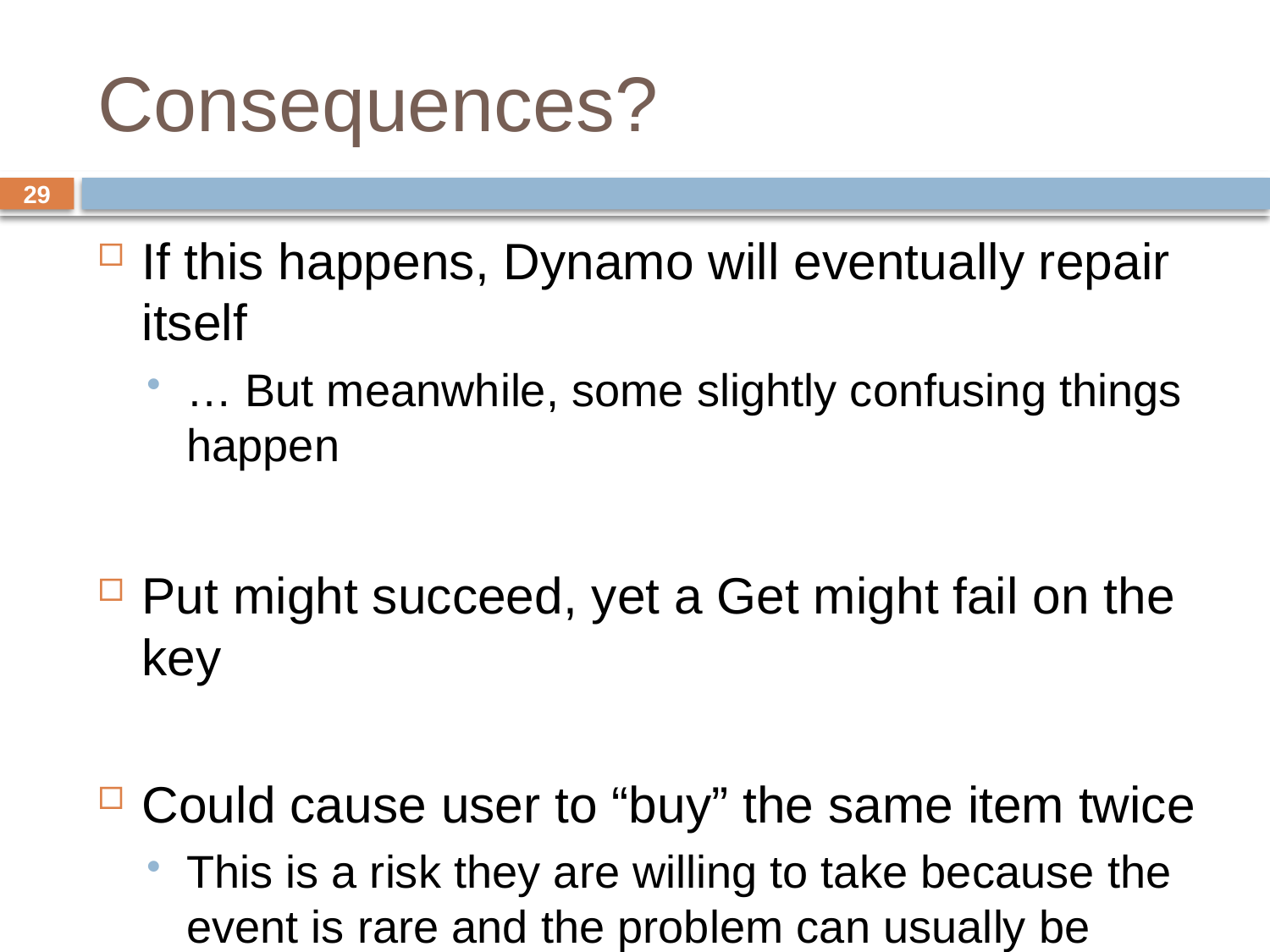

# Consequences?
29
If this happens, Dynamo will eventually repair itself
… But meanwhile, some slightly confusing things happen

Put might succeed, yet a Get might fail on the key

Could cause user to “buy” the same item twice
This is a risk they are willing to take because the event is rare and the problem can usually be corrected before products are shipped in duplicate